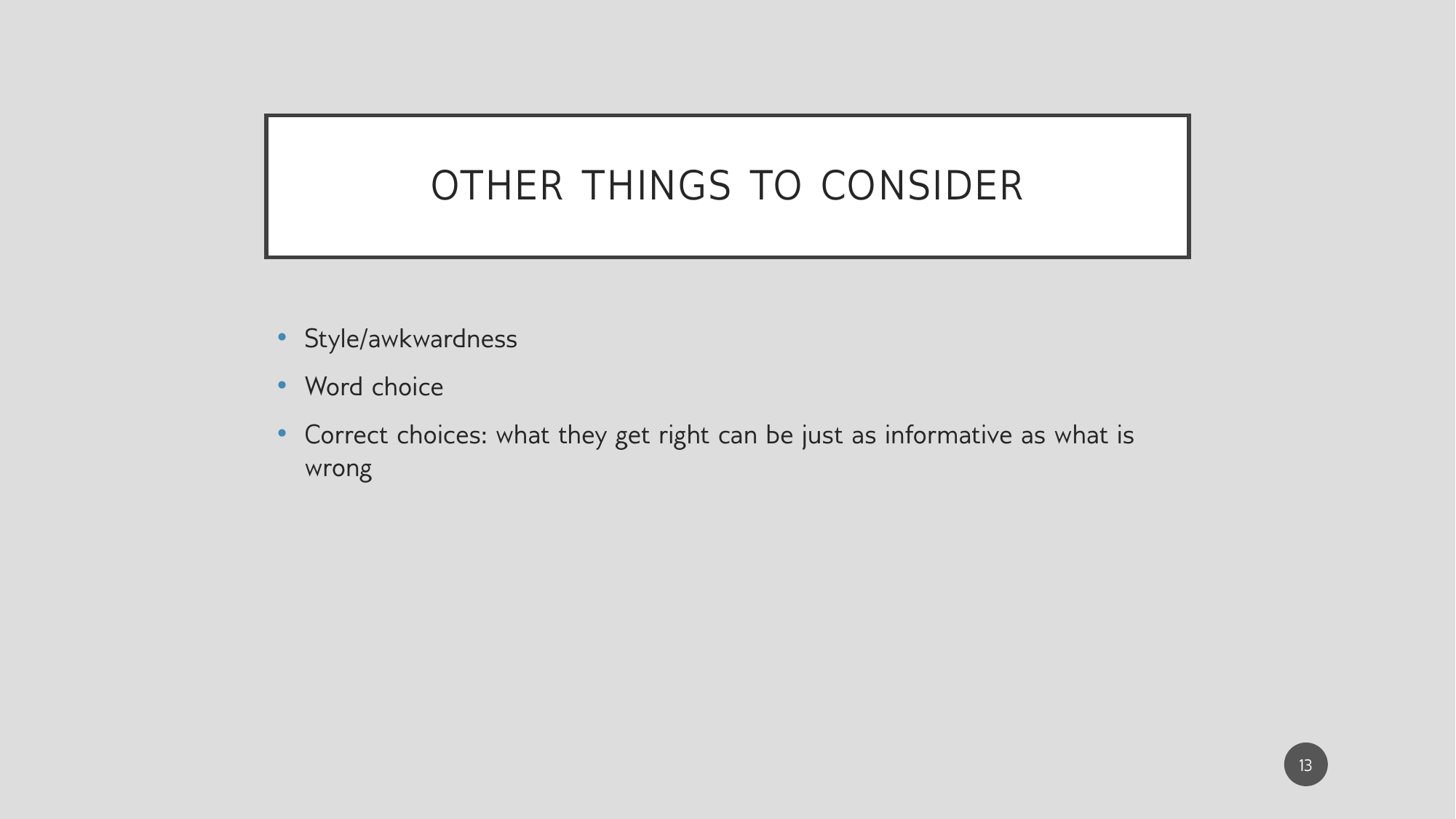

# Other things to consider
Style/awkwardness
Word choice
Correct choices: what they get right can be just as informative as what is wrong
13